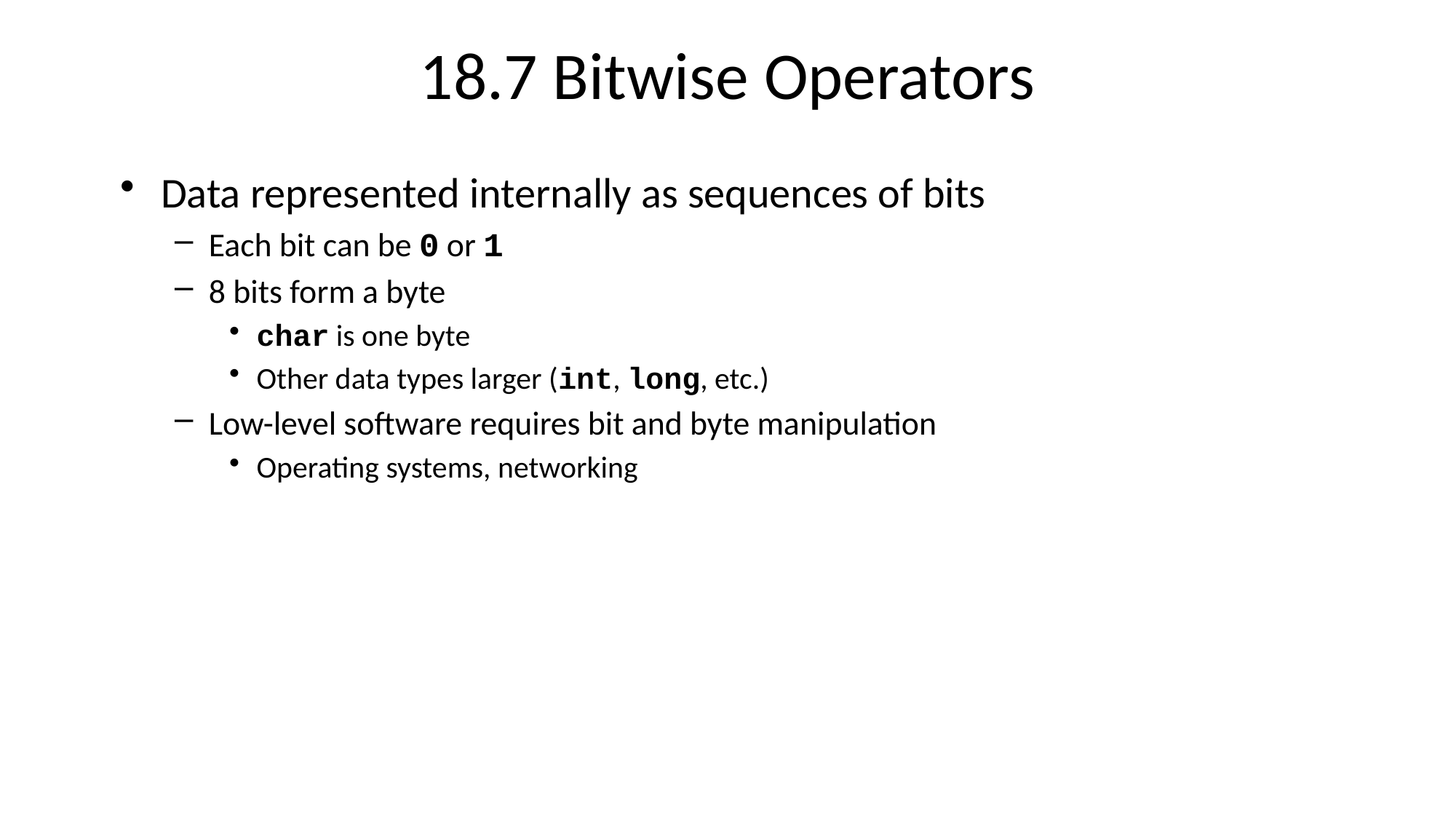

# 18.7 Bitwise Operators
Data represented internally as sequences of bits
Each bit can be 0 or 1
8 bits form a byte
char is one byte
Other data types larger (int, long, etc.)
Low-level software requires bit and byte manipulation
Operating systems, networking